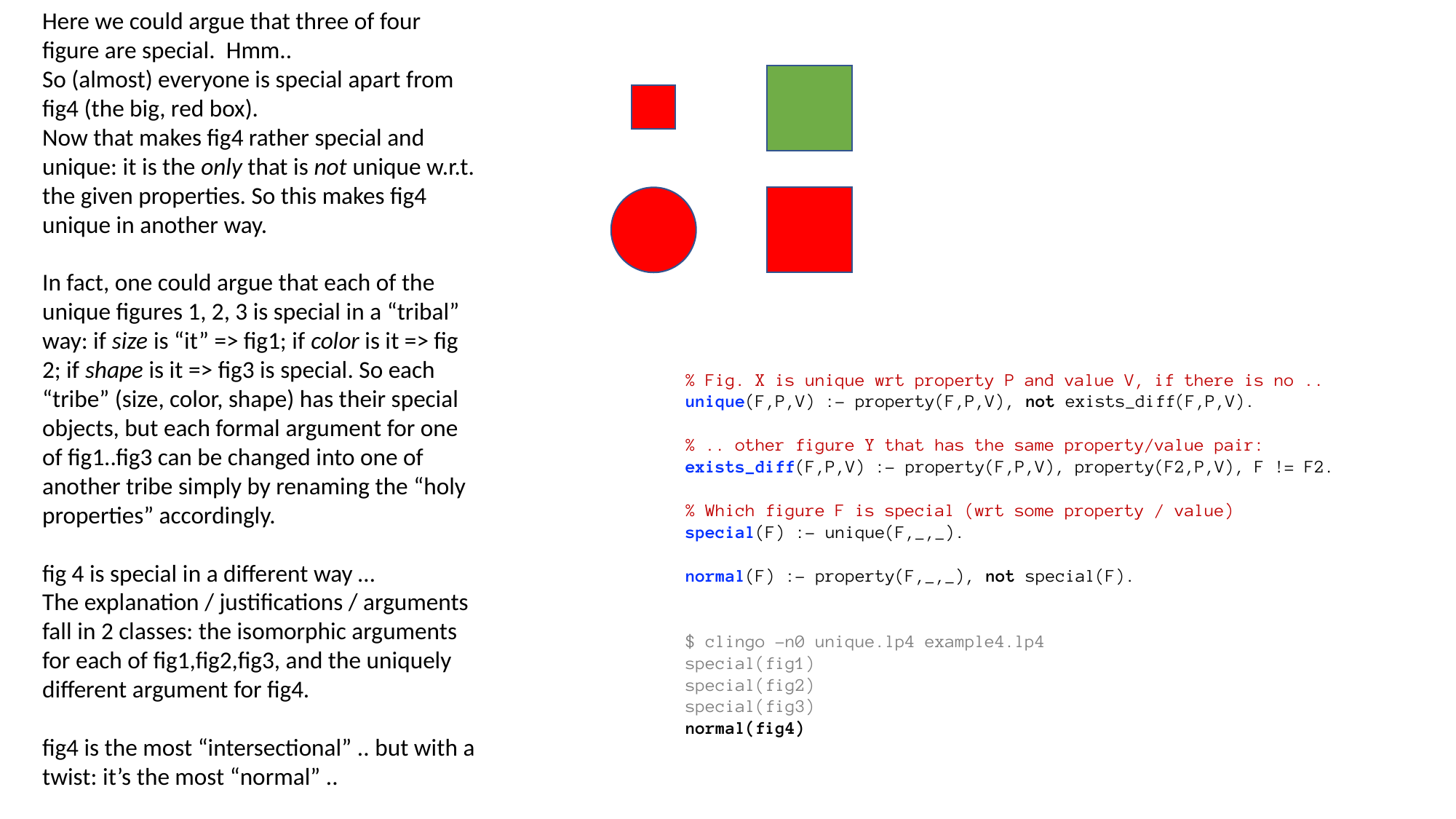

Here we could argue that three of four figure are special.  Hmm..
So (almost) everyone is special apart from fig4 (the big, red box).
Now that makes fig4 rather special and unique: it is the only that is not unique w.r.t. the given properties. So this makes fig4 	unique in another way.
In fact, one could argue that each of the unique figures 1, 2, 3 is special in a “tribal” way: if size is “it” => fig1; if color is it => fig 2; if shape is it => fig3 is special. So each “tribe” (size, color, shape) has their special objects, but each formal argument for one of fig1..fig3 can be changed into one of another tribe simply by renaming the “holy properties” accordingly.

fig 4 is special in a different way …
The explanation / justifications / arguments fall in 2 classes: the isomorphic arguments for each of fig1,fig2,fig3, and the uniquely different argument for fig4.

fig4 is the most “intersectional” .. but with a twist: it’s the most “normal” ..

% Fig. X is unique wrt property P and value V, if there is no ..
unique(F,P,V) :- property(F,P,V), not exists_diff(F,P,V).

% .. other figure Y that has the same property/value pair:
exists_diff(F,P,V) :- property(F,P,V), property(F2,P,V), F != F2.

% Which figure F is special (wrt some property / value)
special(F) :- unique(F,_,_).

normal(F) :- property(F,_,_), not special(F).

$ clingo -n0 unique.lp4 example4.lp4
special(fig1)
special(fig2)
special(fig3)
normal(fig4)